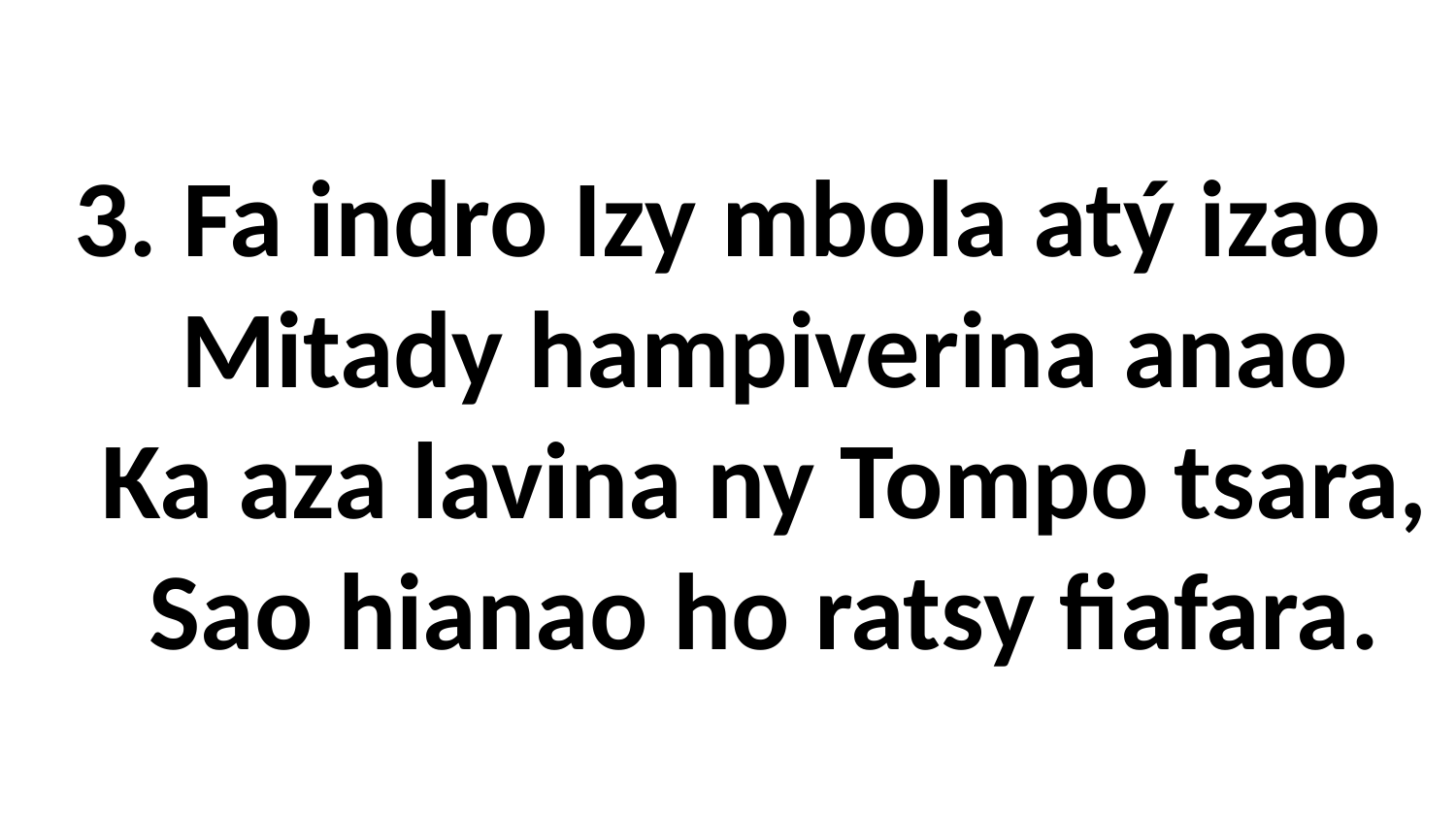

# 3. Fa indro Izy mbola atý izao Mitady hampiverina anao Ka aza lavina ny Tompo tsara, Sao hianao ho ratsy fiafara.